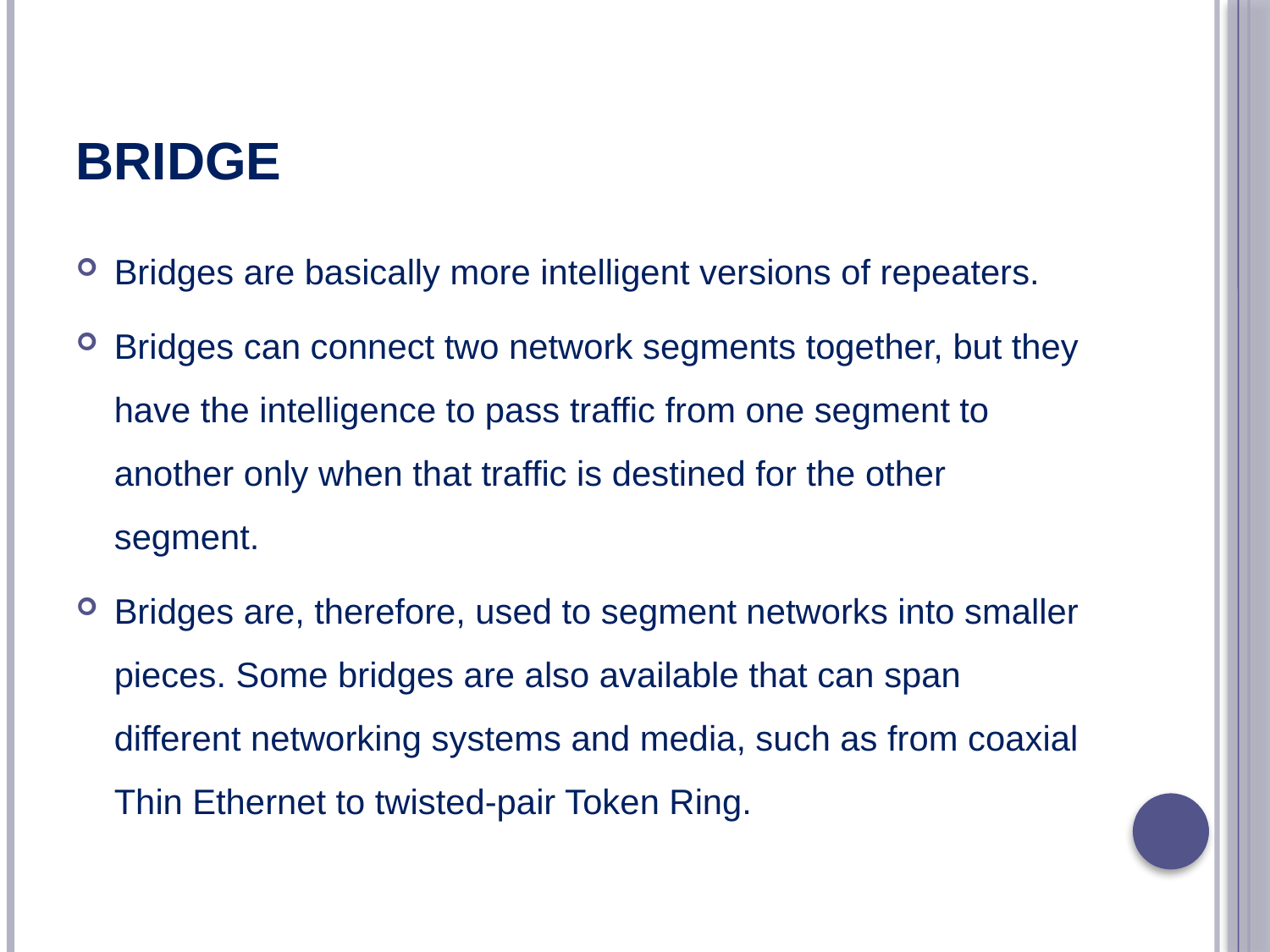

# BRIDGE
Bridges are basically more intelligent versions of repeaters.
Bridges can connect two network segments together, but they have the intelligence to pass traffic from one segment to another only when that traffic is destined for the other segment.
Bridges are, therefore, used to segment networks into smaller pieces. Some bridges are also available that can span different networking systems and media, such as from coaxial Thin Ethernet to twisted-pair Token Ring.